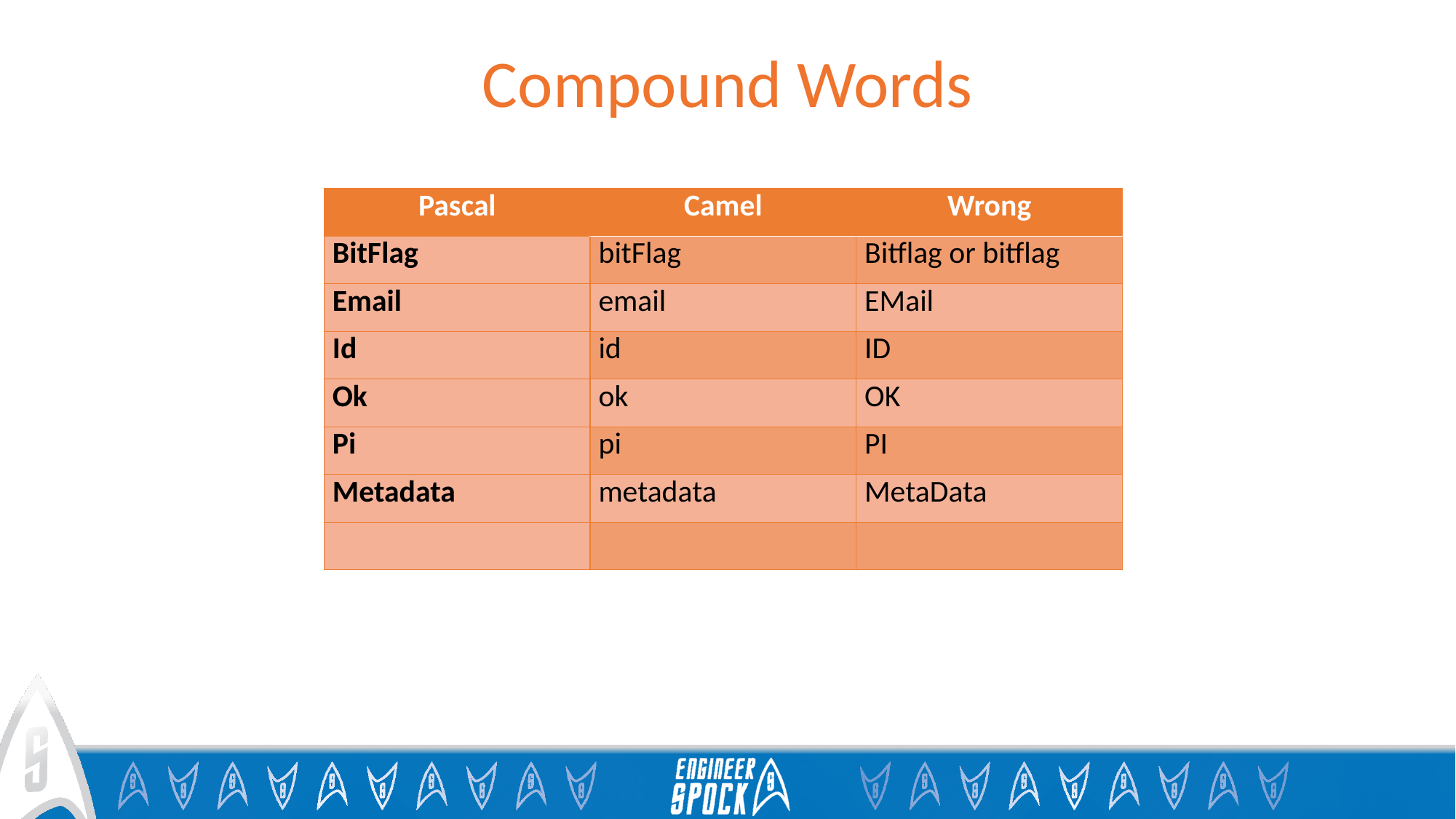

# Compound Words
| Pascal | Camel | Wrong |
| --- | --- | --- |
| BitFlag | bitFlag | Bitflag or bitflag |
| Email | email | EMail |
| Id | id | ID |
| Ok | ok | OK |
| Pi | pi | PI |
| Metadata | metadata | MetaData |
|  |  |  |